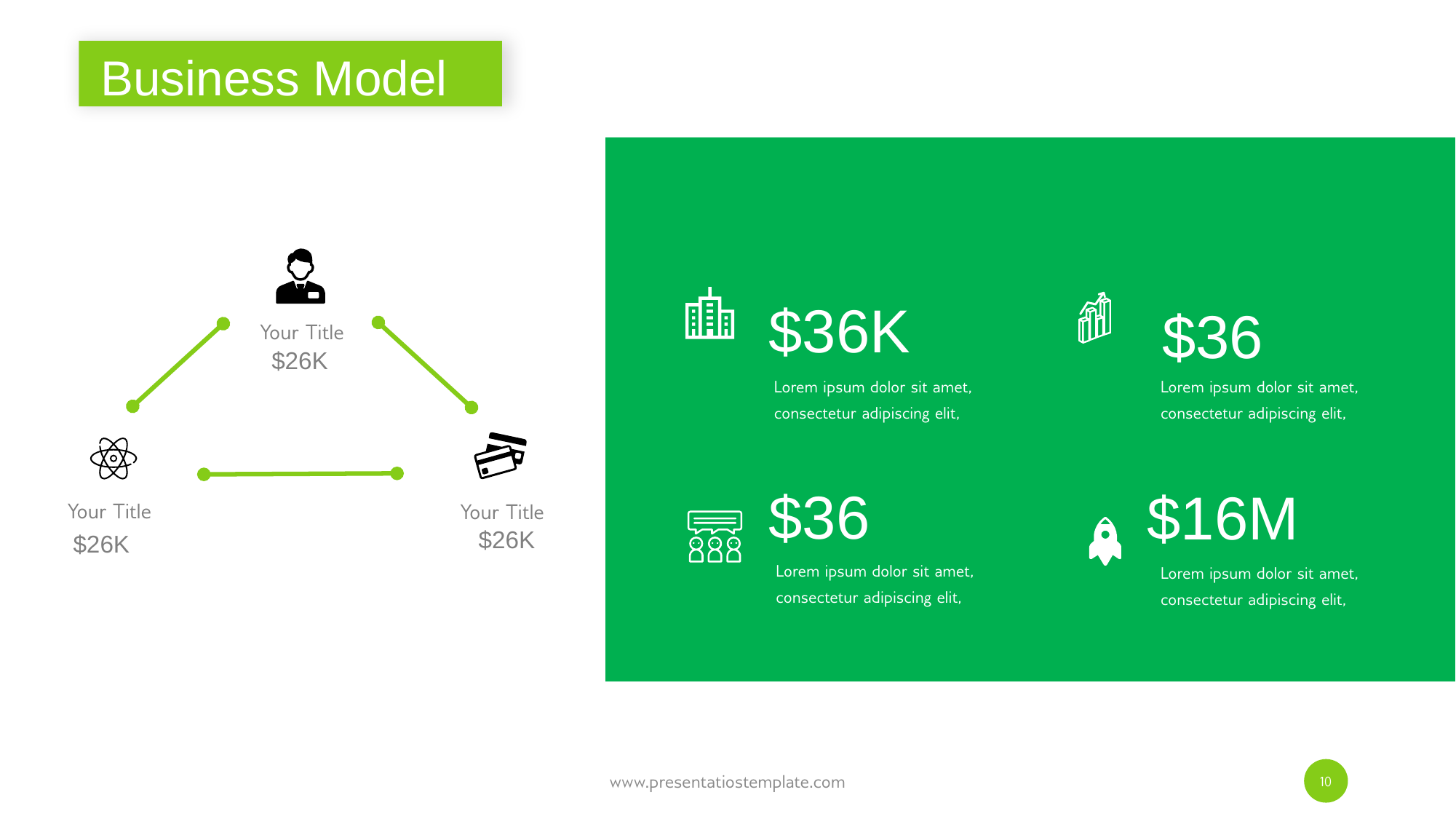

# Business Model

$36K
$36

Your Title
$26K
Lorem ipsum dolor sit amet, consectetur adipiscing elit,
Lorem ipsum dolor sit amet, consectetur adipiscing elit,

$36
$16M
Your Title
Your Title

$26K
$26K
Lorem ipsum dolor sit amet, consectetur adipiscing elit,
Lorem ipsum dolor sit amet, consectetur adipiscing elit,
www.presentatiostemplate.com
10